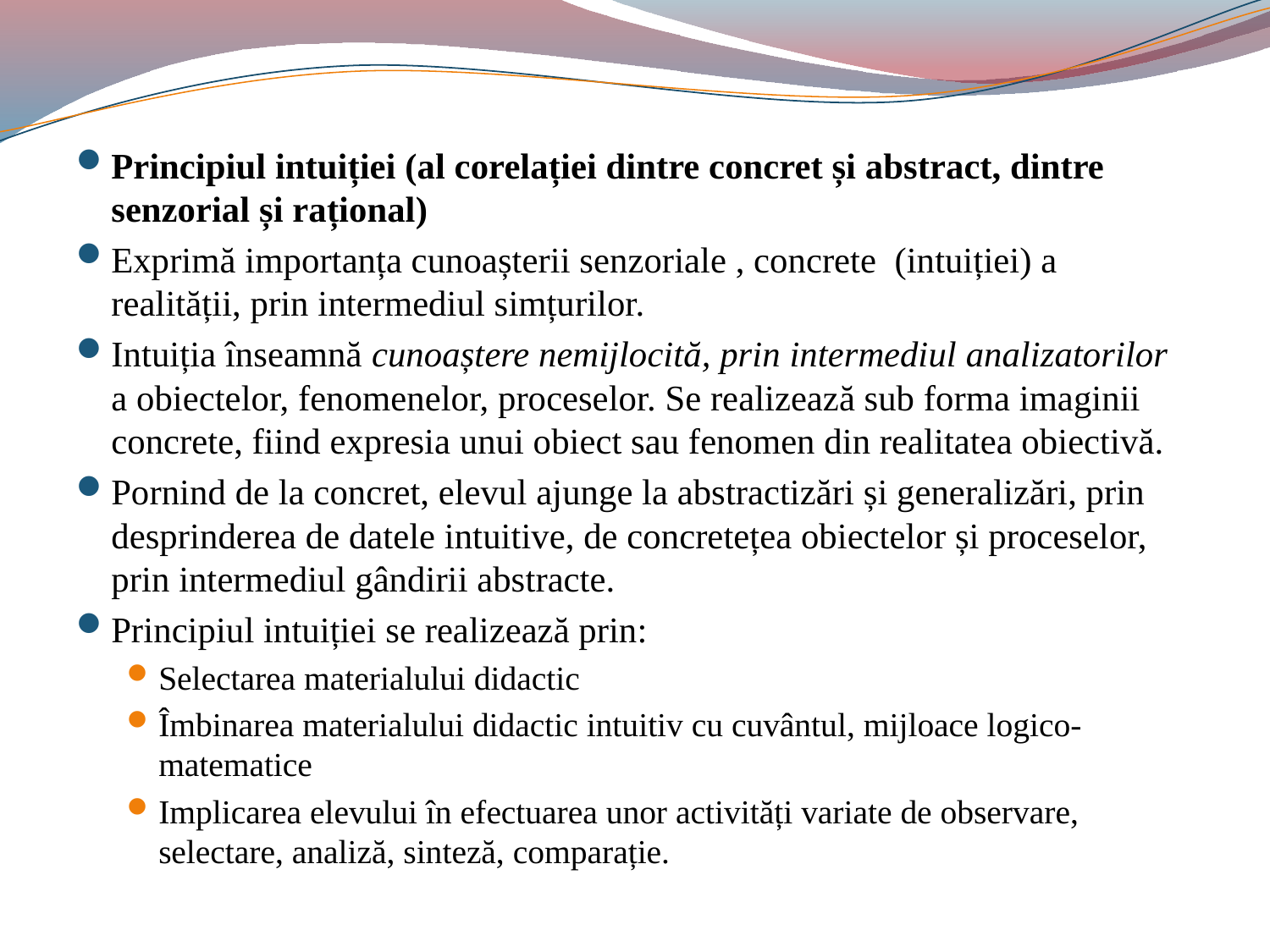

#
Principiul intuiției (al corelației dintre concret și abstract, dintre senzorial și rațional)
Exprimă importanța cunoașterii senzoriale , concrete  (intuiției) a realității, prin intermediul simțurilor.
Intuiția înseamnă cunoaștere nemijlocită, prin intermediul analizatorilor a obiectelor, fenomenelor, proceselor. Se realizează sub forma imaginii concrete, fiind expresia unui obiect sau fenomen din realitatea obiectivă.
Pornind de la concret, elevul ajunge la abstractizări și generalizări, prin desprinderea de datele intuitive, de concretețea obiectelor și proceselor, prin intermediul gândirii abstracte.
Principiul intuiției se realizează prin:
Selectarea materialului didactic
Îmbinarea materialului didactic intuitiv cu cuvântul, mijloace logico-matematice
Implicarea elevului în efectuarea unor activități variate de observare, selectare, analiză, sinteză, comparație.